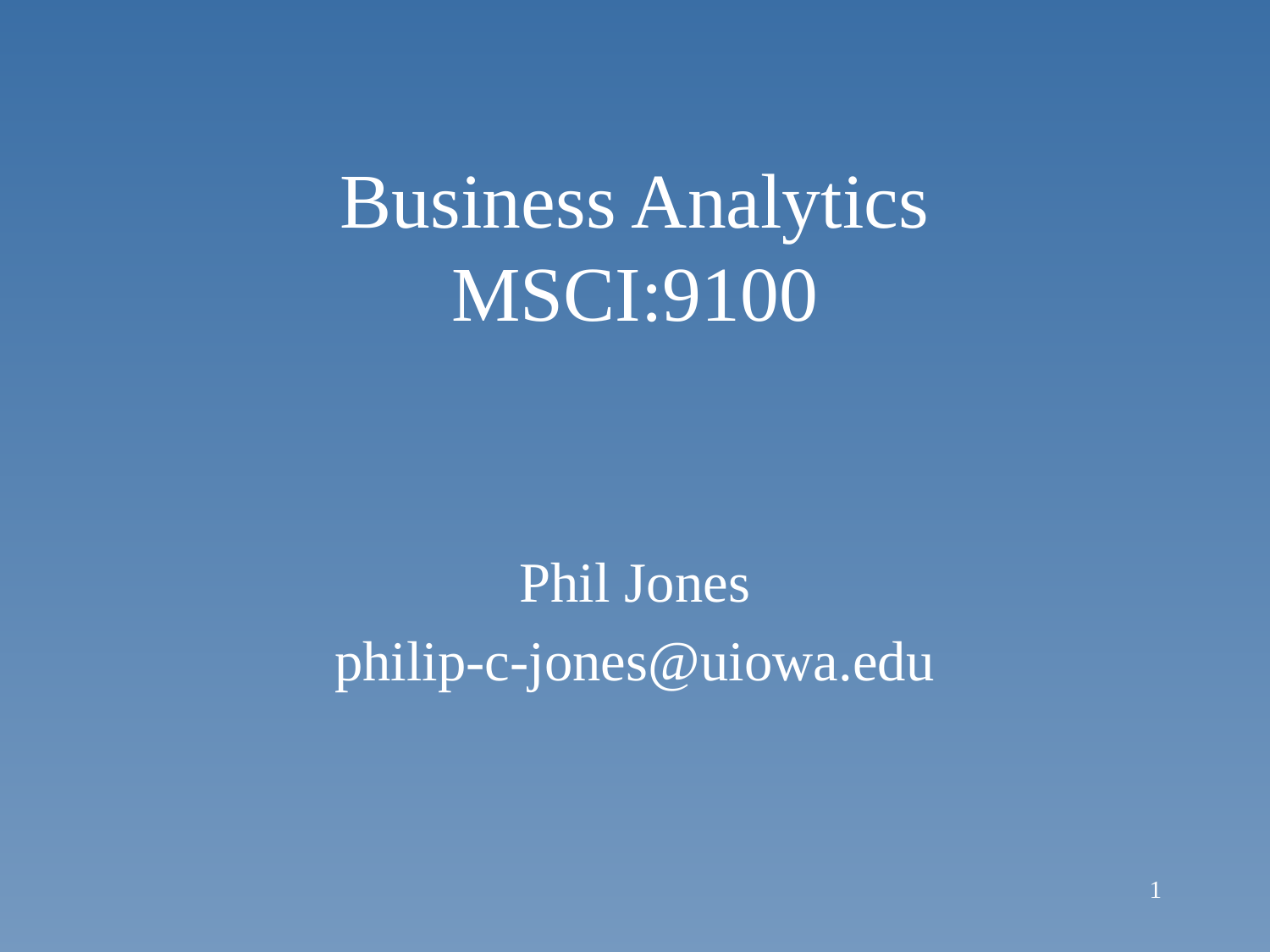

# Business Analytics MSCI:9100
Phil Jones
philip-c-jones@uiowa.edu
1